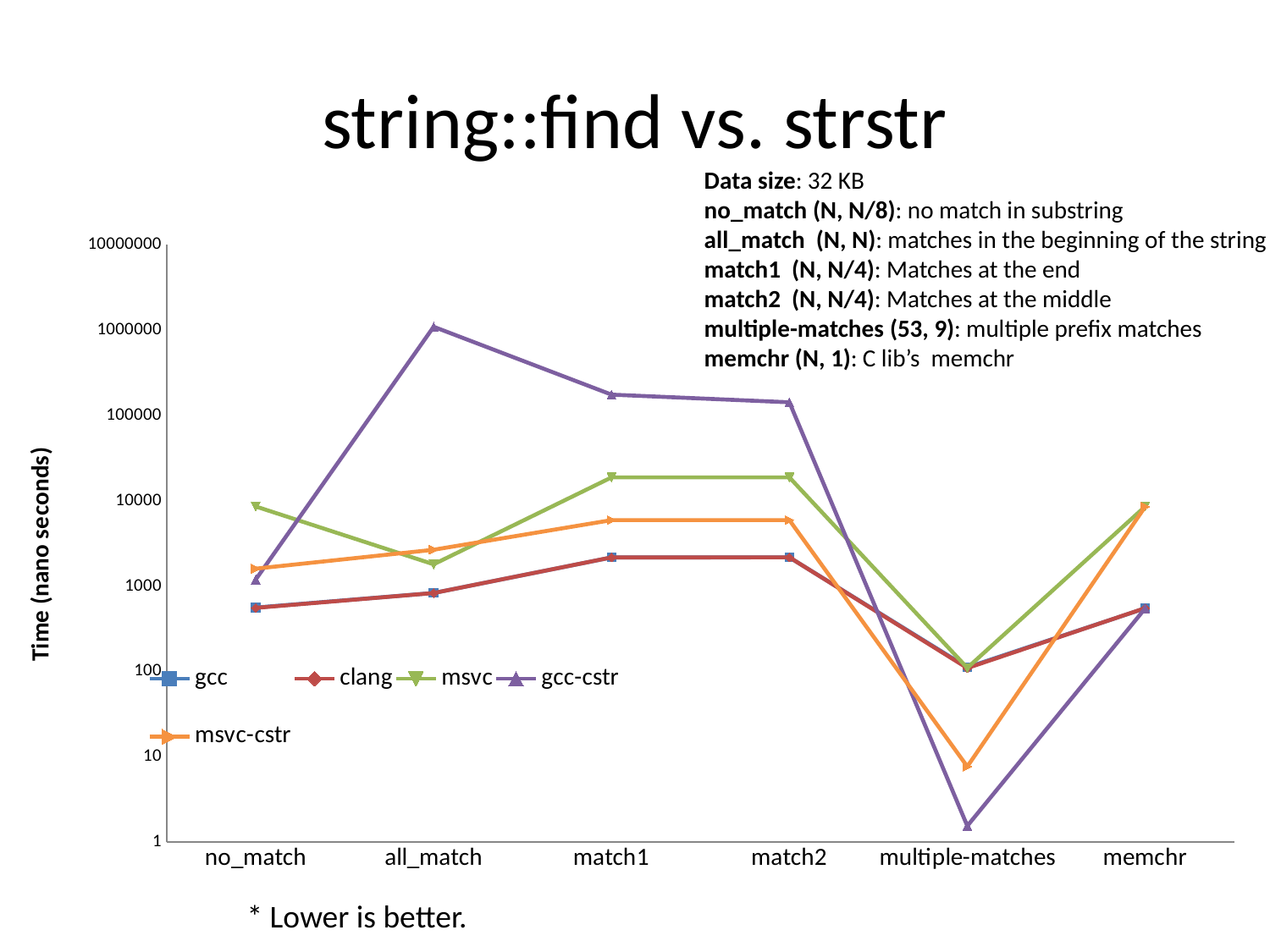

# string::find vs. strstr
Data size: 32 KB
no_match (N, N/8): no match in substring
all_match  (N, N): matches in the beginning of the string
match1  (N, N/4): Matches at the end
match2  (N, N/4): Matches at the middle
multiple-matches (53, 9): multiple prefix matches
memchr (N, 1): C lib’s  memchr

### Chart

| Category | gcc | clang | msvc | gcc-cstr | msvc-cstr |
|---|---|---|---|---|---|
| no_match | 560.129 | 555.592 | 8579.76 | 1195.04 | 1604.35 |
| all_match | 830.227 | 828.866 | 1803.15 | 1096390.0 | 2668.11 |
| match1 | 2169.36 | 2171.34 | 18833.9 | 175706.0 | 5937.5 |
| match2 | 2173.88 | 2174.71 | 18833.9 | 142831.0 | 5937.5 |
| multiple-matches | 111.543 | 109.545 | 109.863 | 1.54498 | 7.67299 |
| memchr | 549.639 | 551.692 | 8579.76 | 547.746 | 8544.92 |
* Lower is better.